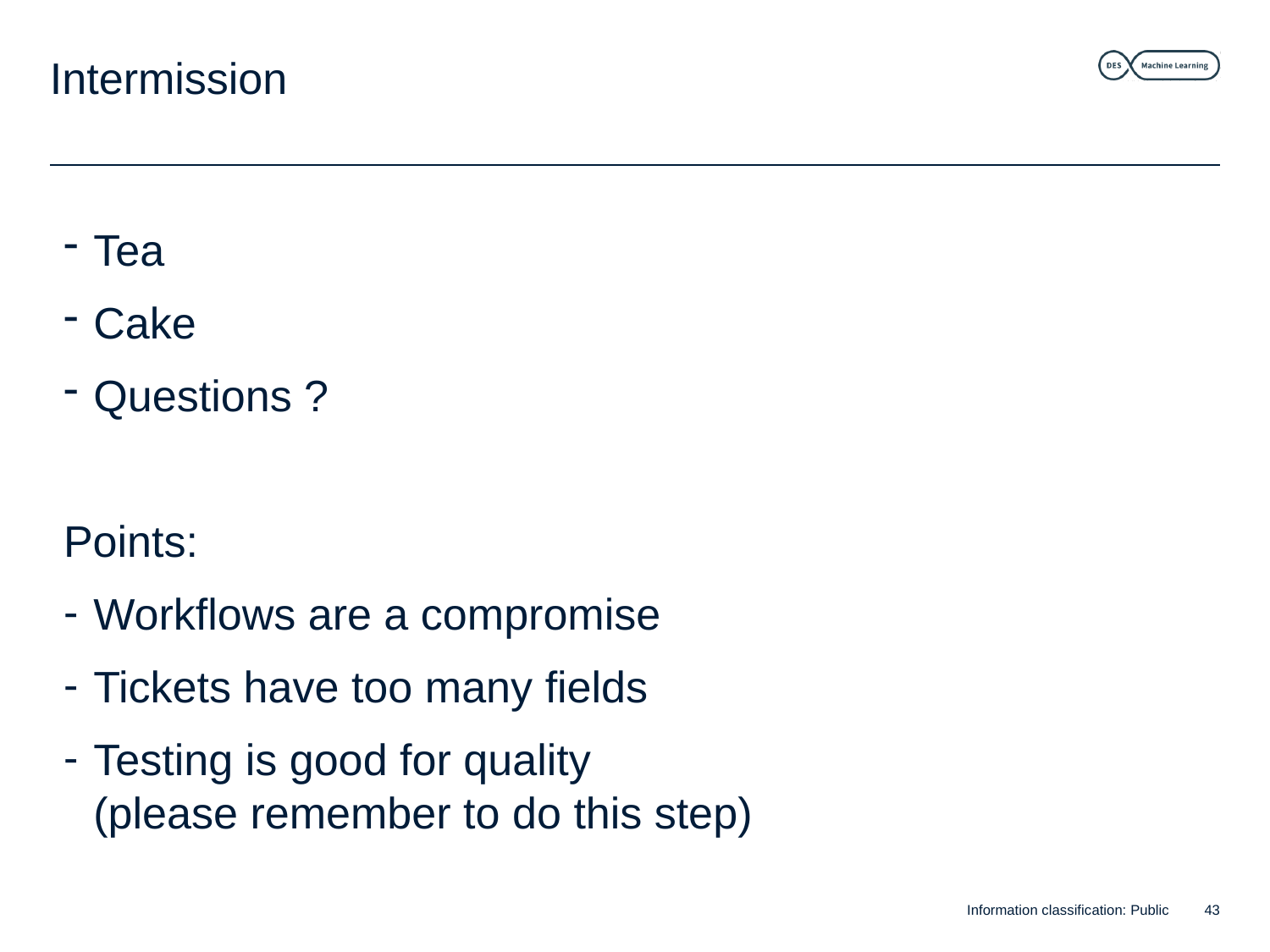

# Intermission
Tea
Cake
Questions ?

Points:
Workflows are a compromise
Tickets have too many fields
Testing is good for quality
(please remember to do this step)
Information classification: Public
43